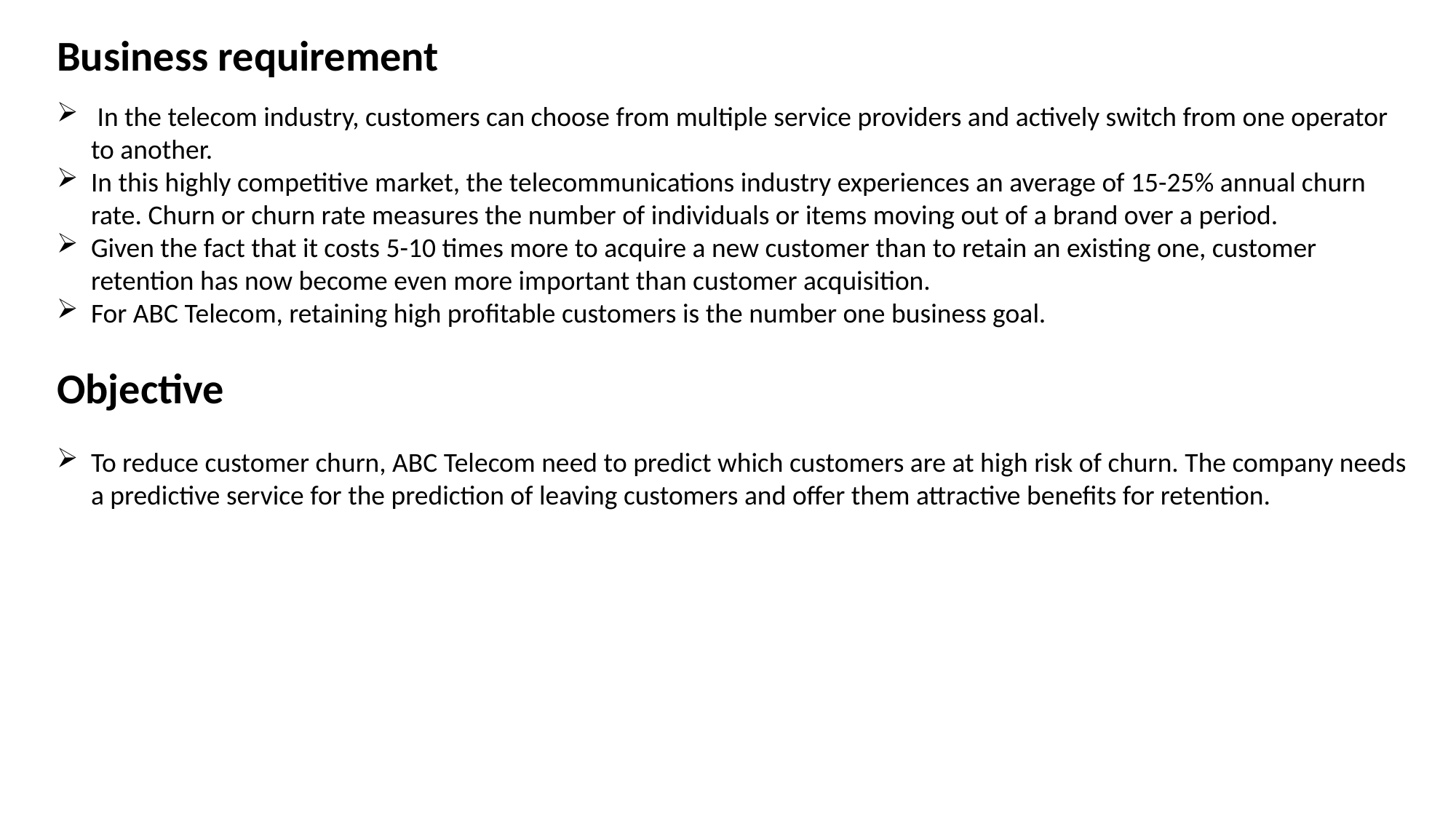

Business requirement
 In the telecom industry, customers can choose from multiple service providers and actively switch from one operator to another.
In this highly competitive market, the telecommunications industry experiences an average of 15-25% annual churn rate. Churn or churn rate measures the number of individuals or items moving out of a brand over a period.
Given the fact that it costs 5-10 times more to acquire a new customer than to retain an existing one, customer retention has now become even more important than customer acquisition.
For ABC Telecom, retaining high profitable customers is the number one business goal.

Objective

To reduce customer churn, ABC Telecom need to predict which customers are at high risk of churn. The company needs a predictive service for the prediction of leaving customers and offer them attractive benefits for retention.